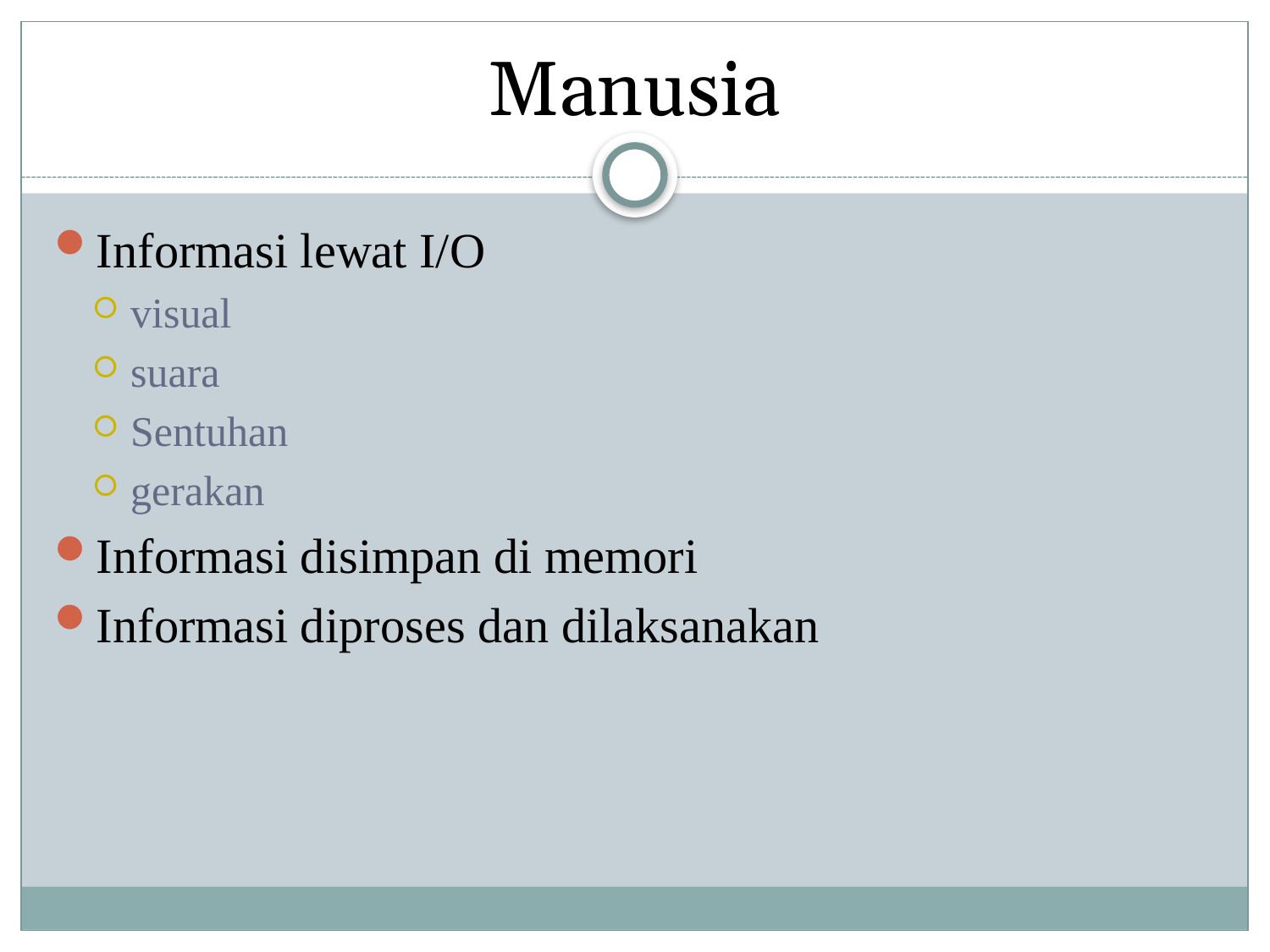

# Manusia
Informasi lewat I/O
visual
suara
Sentuhan
gerakan
Informasi disimpan di memori
Informasi diproses dan dilaksanakan